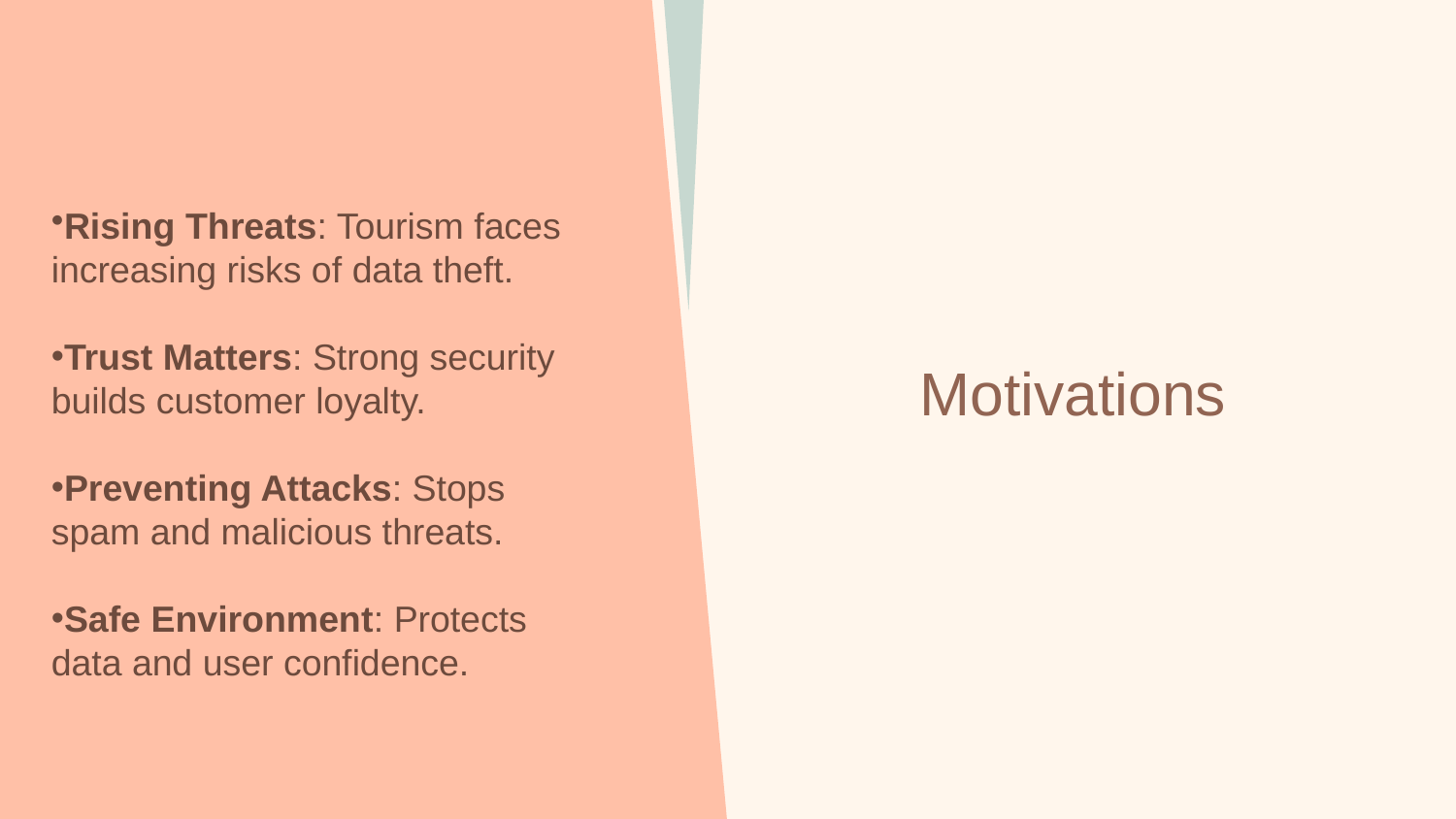

Rising Threats: Tourism faces increasing risks of data theft.

Trust Matters: Strong security builds customer loyalty.

Preventing Attacks: Stops spam and malicious threats.

Safe Environment: Protects data and user confidence.
# Motivations